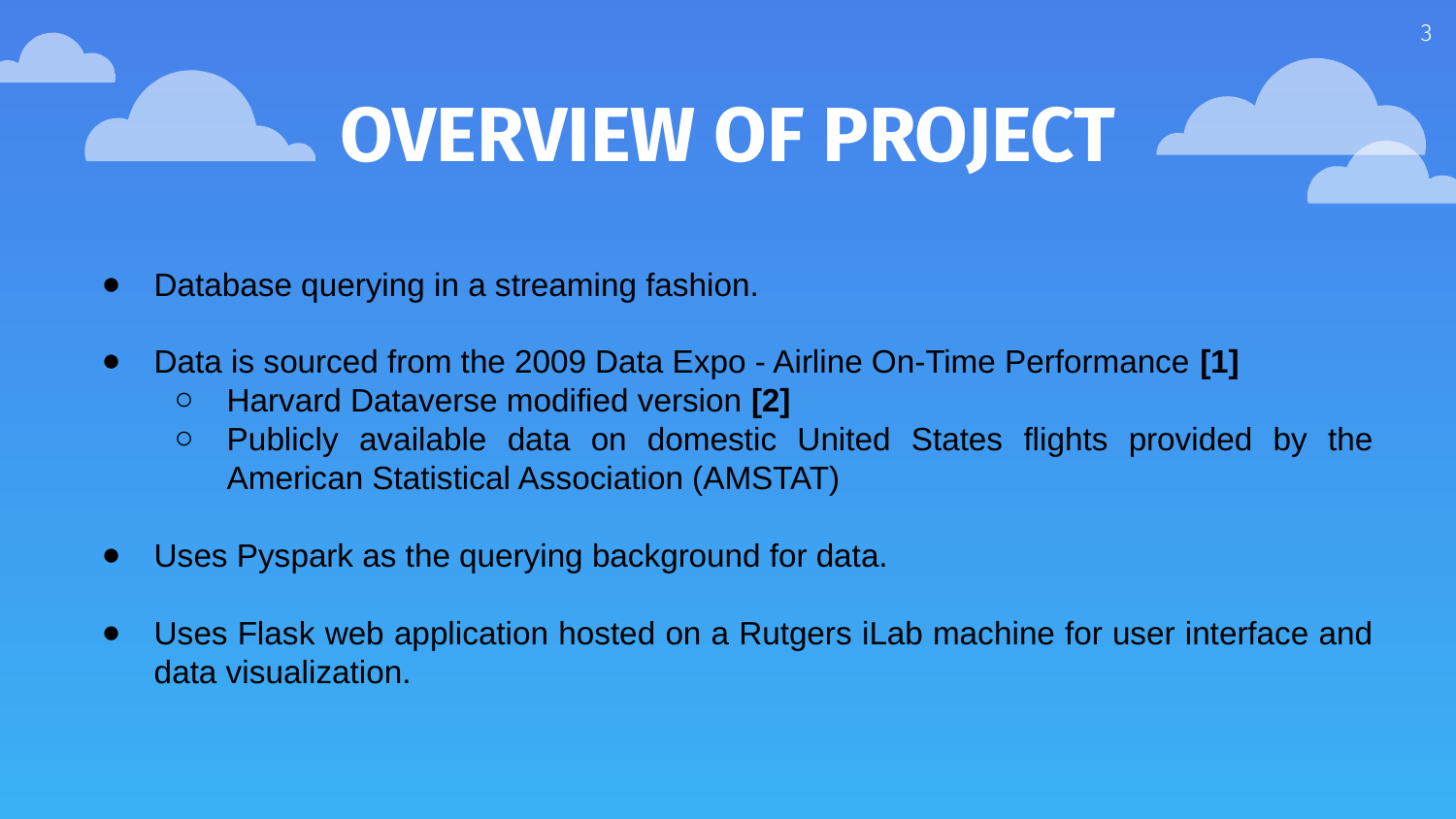

3
OVERVIEW OF PROJECT
Database querying in a streaming fashion.

Data is sourced from the 2009 Data Expo - Airline On-Time Performance [1]
Harvard Dataverse modified version [2]
Publicly available data on domestic United States flights provided by the American Statistical Association (AMSTAT)

Uses Pyspark as the querying background for data.

Uses Flask web application hosted on a Rutgers iLab machine for user interface and data visualization.